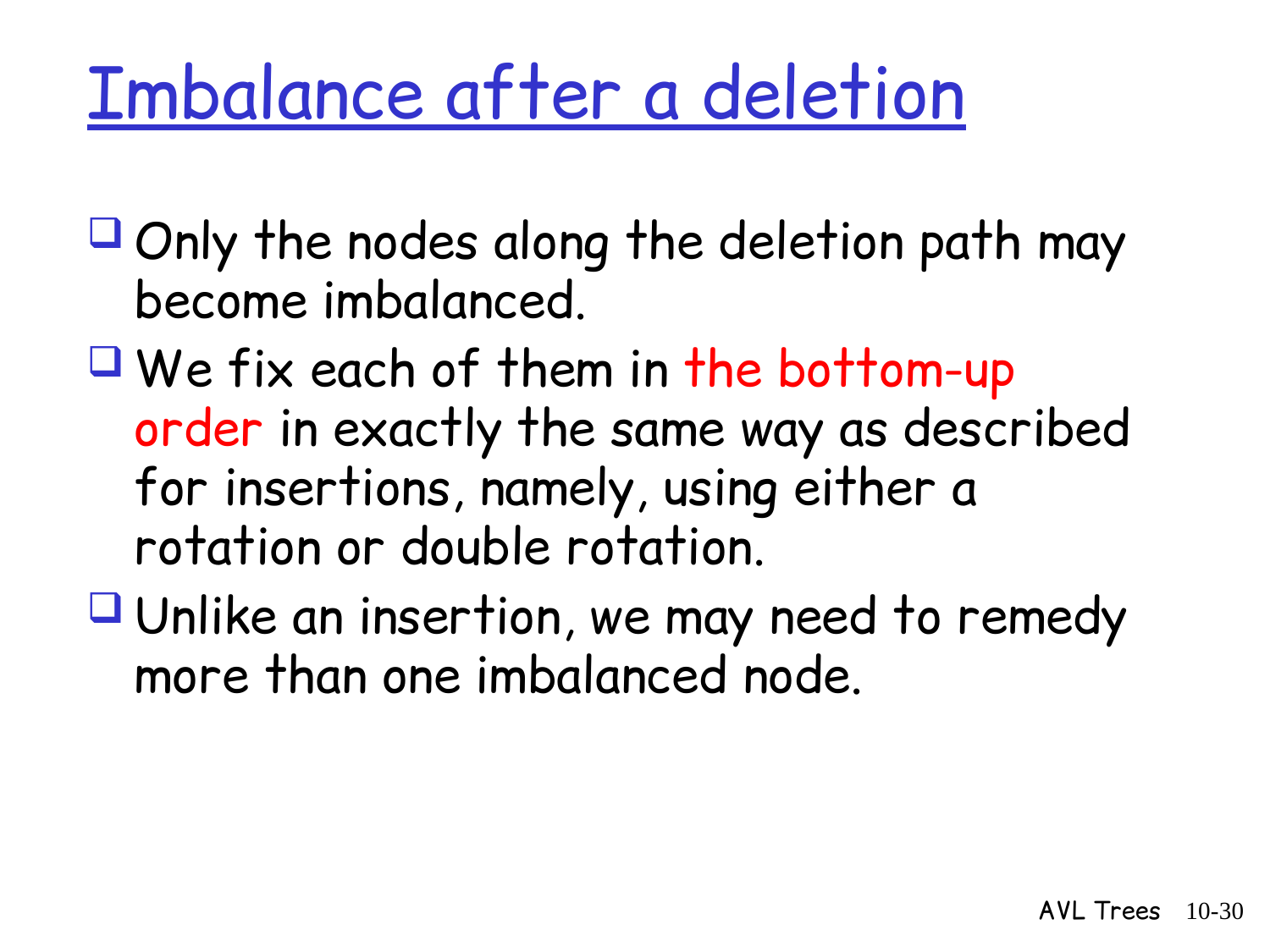

# Imbalance after a deletion
Only the nodes along the deletion path may become imbalanced.
We fix each of them in the bottom-up order in exactly the same way as described for insertions, namely, using either a rotation or double rotation.
Unlike an insertion, we may need to remedy more than one imbalanced node.
AVL Trees
10-30